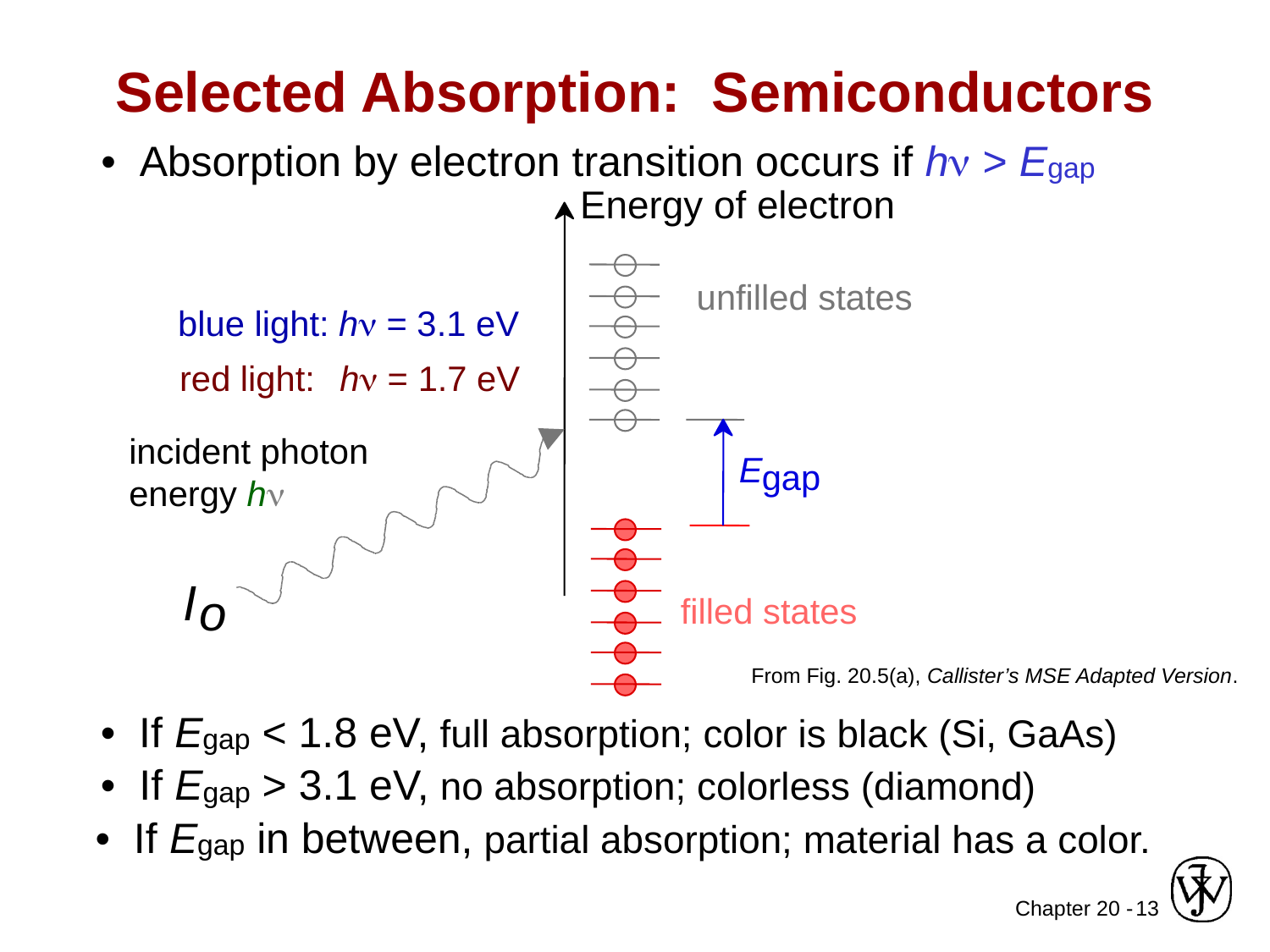

Selected Absorption:  Semiconductors
•  Absorption by electron transition occurs if hν > Egap
Energy of electron

unfilled states

blue light: hν = 3.1 eV

red light:   hν = 1.7 eV

E

gap

I

o
filled states

incident photon energy hν
From Fig. 20.5(a), Callister’s MSE Adapted Version.
•  If Egap < 1.8 eV, full absorption; color is black (Si, GaAs)
•  If Egap > 3.1 eV, no absorption; colorless (diamond)
•  If Egap in between, partial absorption; material has a color.
13